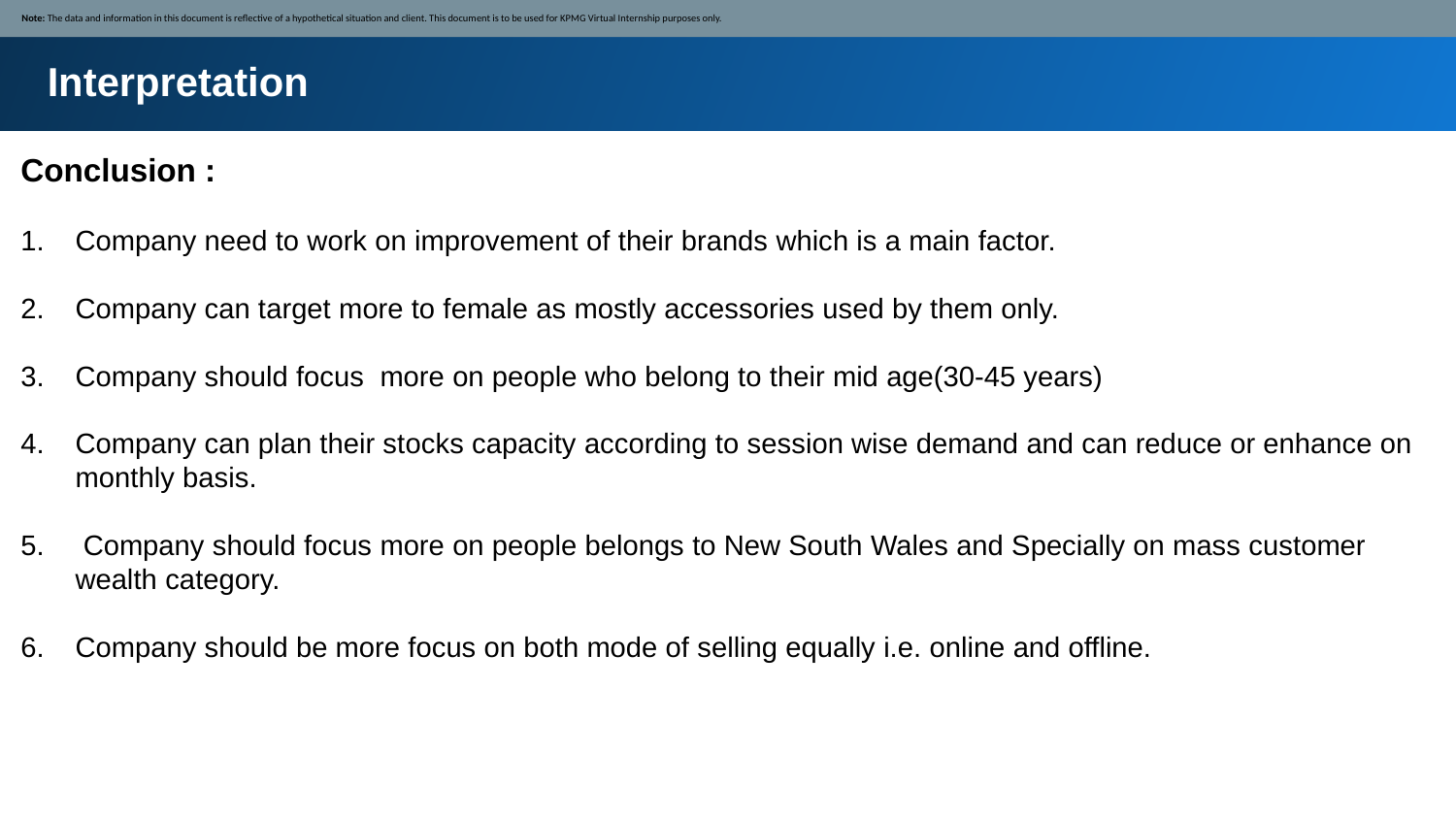

Note: The data and information in this document is reflective of a hypothetical situation and client. This document is to be used for KPMG Virtual Internship purposes only.
Interpretation
Conclusion :

Company need to work on improvement of their brands which is a main factor.

Company can target more to female as mostly accessories used by them only.

Company should focus  more on people who belong to their mid age(30-45 years)

Company can plan their stocks capacity according to session wise demand and can reduce or enhance on monthly basis.

 Company should focus more on people belongs to New South Wales and Specially on mass customer wealth category.

Company should be more focus on both mode of selling equally i.e. online and offline.